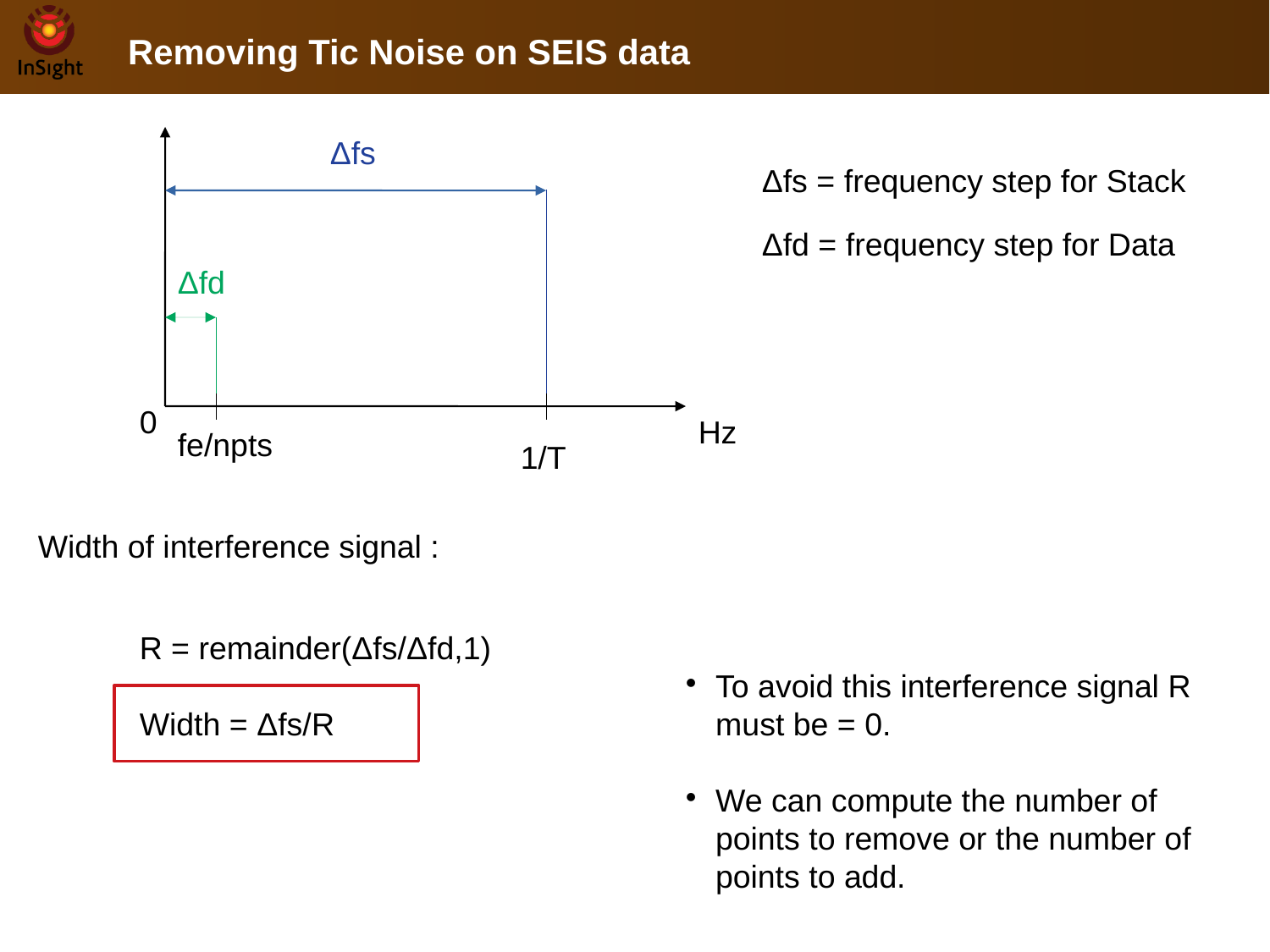

Removing Tic Noise on SEIS data

Δfs
Δfs = frequency step for Stack

Δfd = frequency step for Data
Δfd

0

Hz
fe/npts
1/T
Width of interference signal :
R = remainder(Δfs/Δfd,1)

Width = Δfs/R
To avoid this interference signal R must be = 0.

We can compute the number of points to remove or the number of points to add.